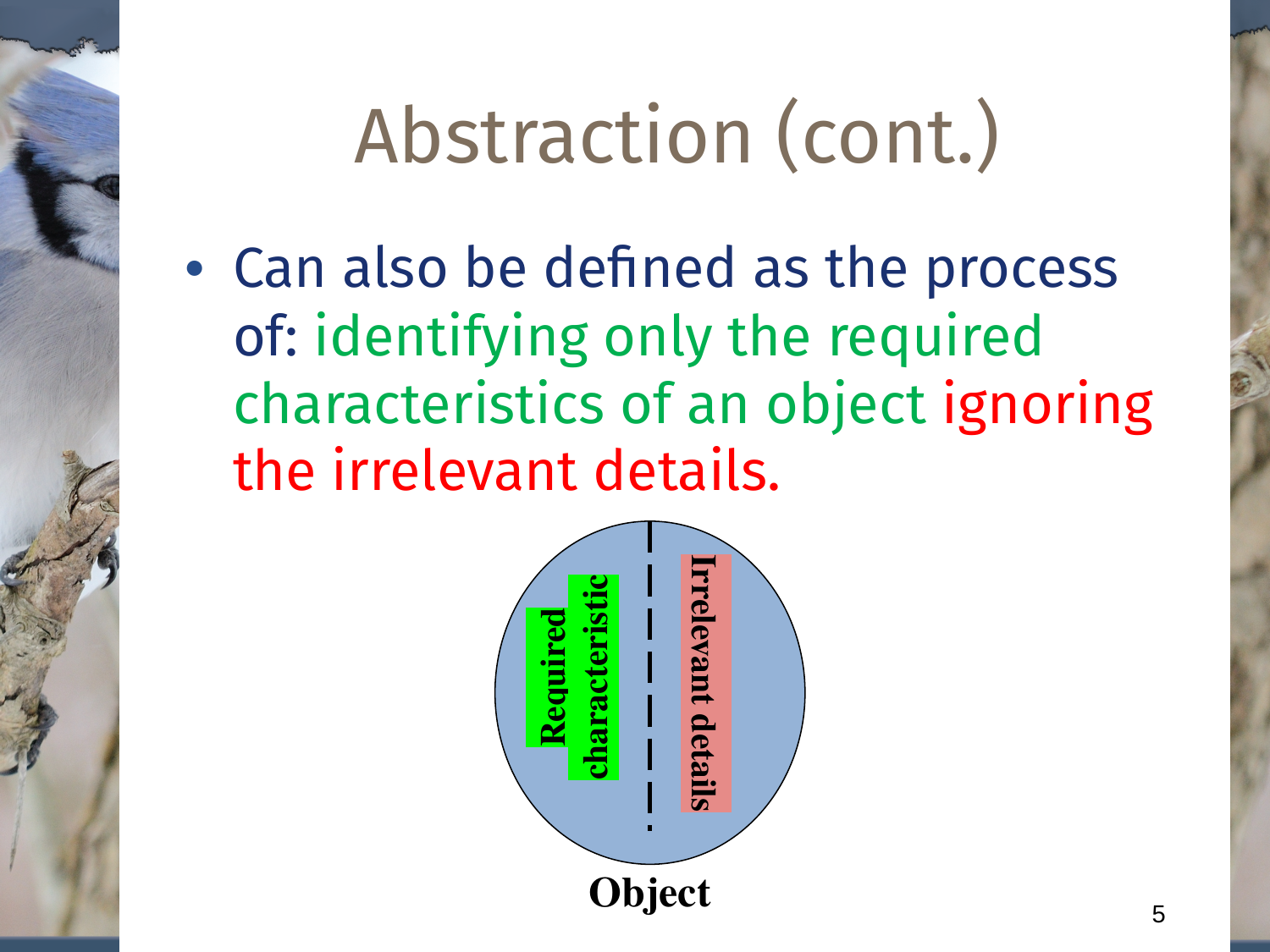

# Abstraction (cont.)
Can also be defined as the process of: identifying only the required characteristics of an object ignoring the irrelevant details.

Required characteristic
Irrelevant details
Object